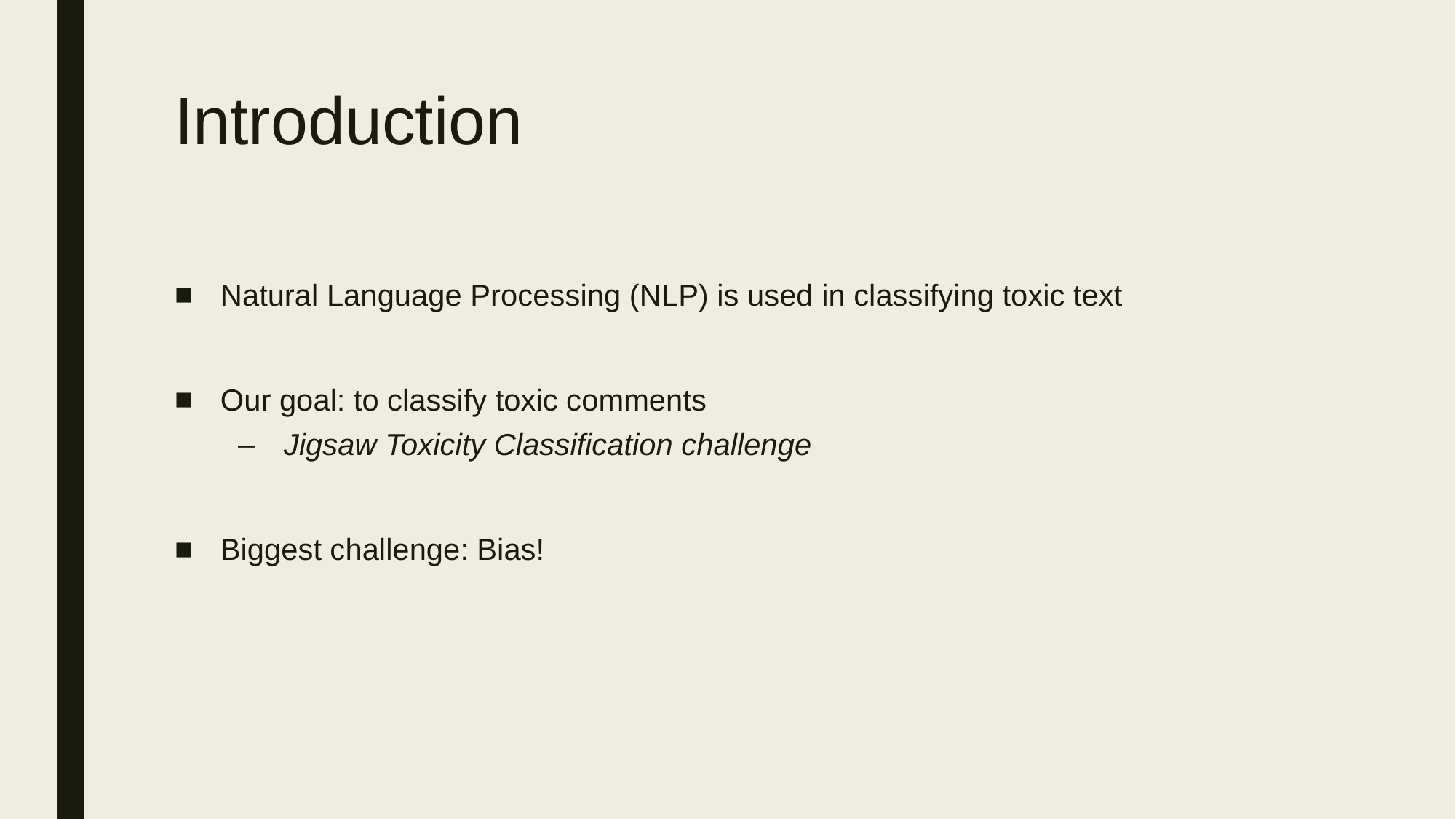

# Introduction
Natural Language Processing (NLP) is used in classifying toxic text

Our goal: to classify toxic comments
Jigsaw Toxicity Classification challenge

Biggest challenge: Bias!